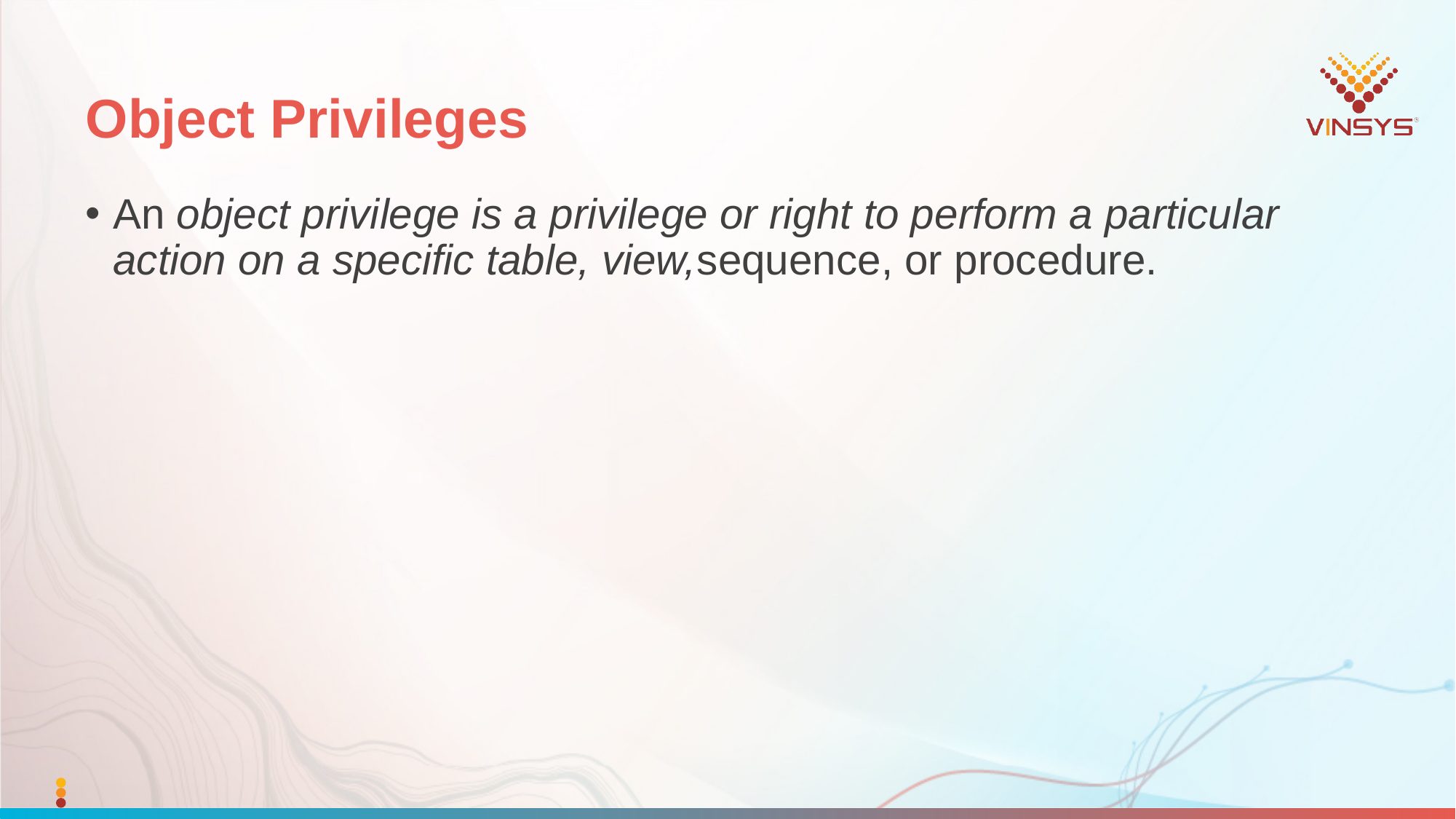

# Object Privileges
An object privilege is a privilege or right to perform a particular action on a specific table, view,sequence, or procedure.